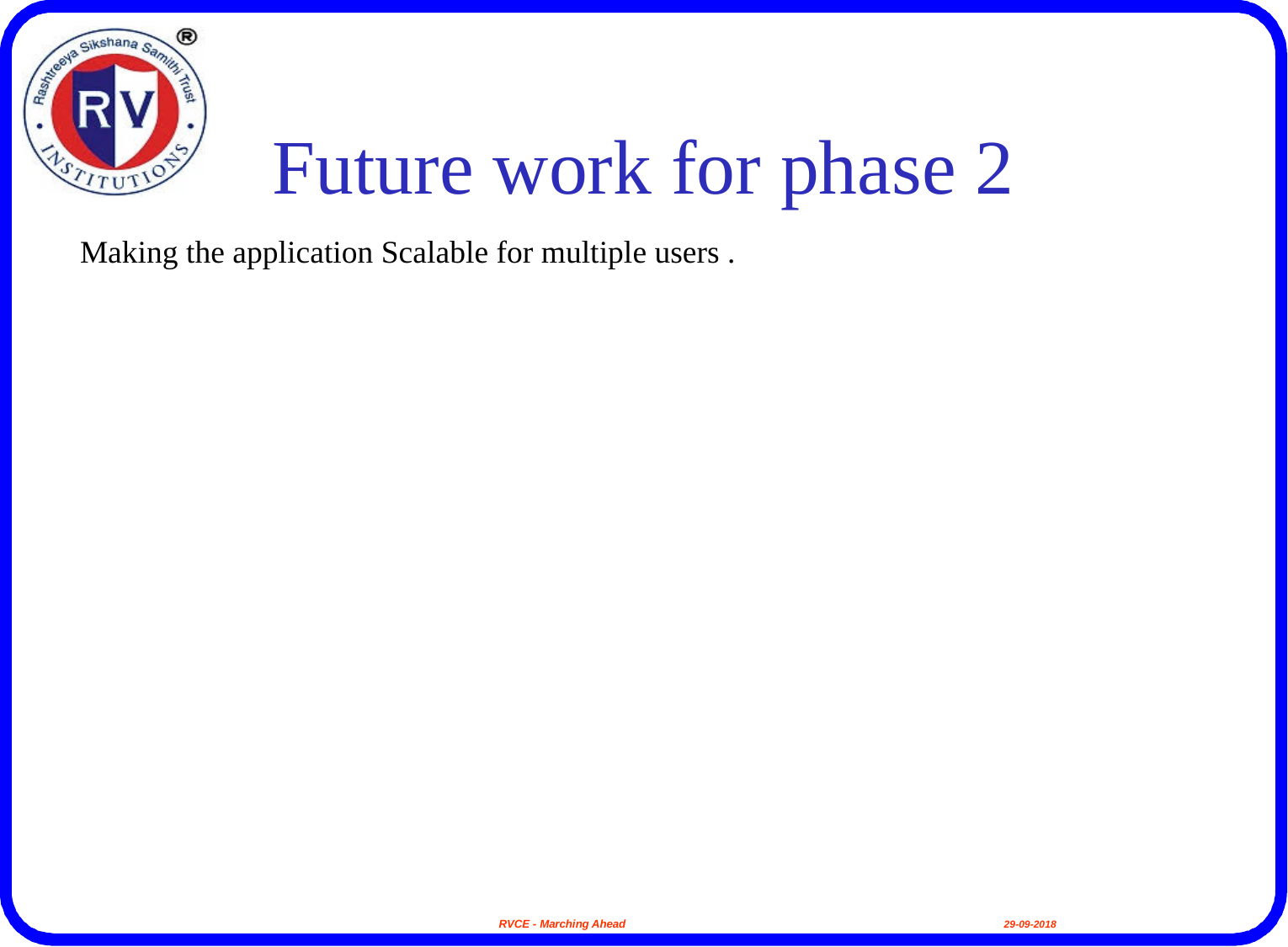

# Future work for phase 2
Making the application Scalable for multiple users .